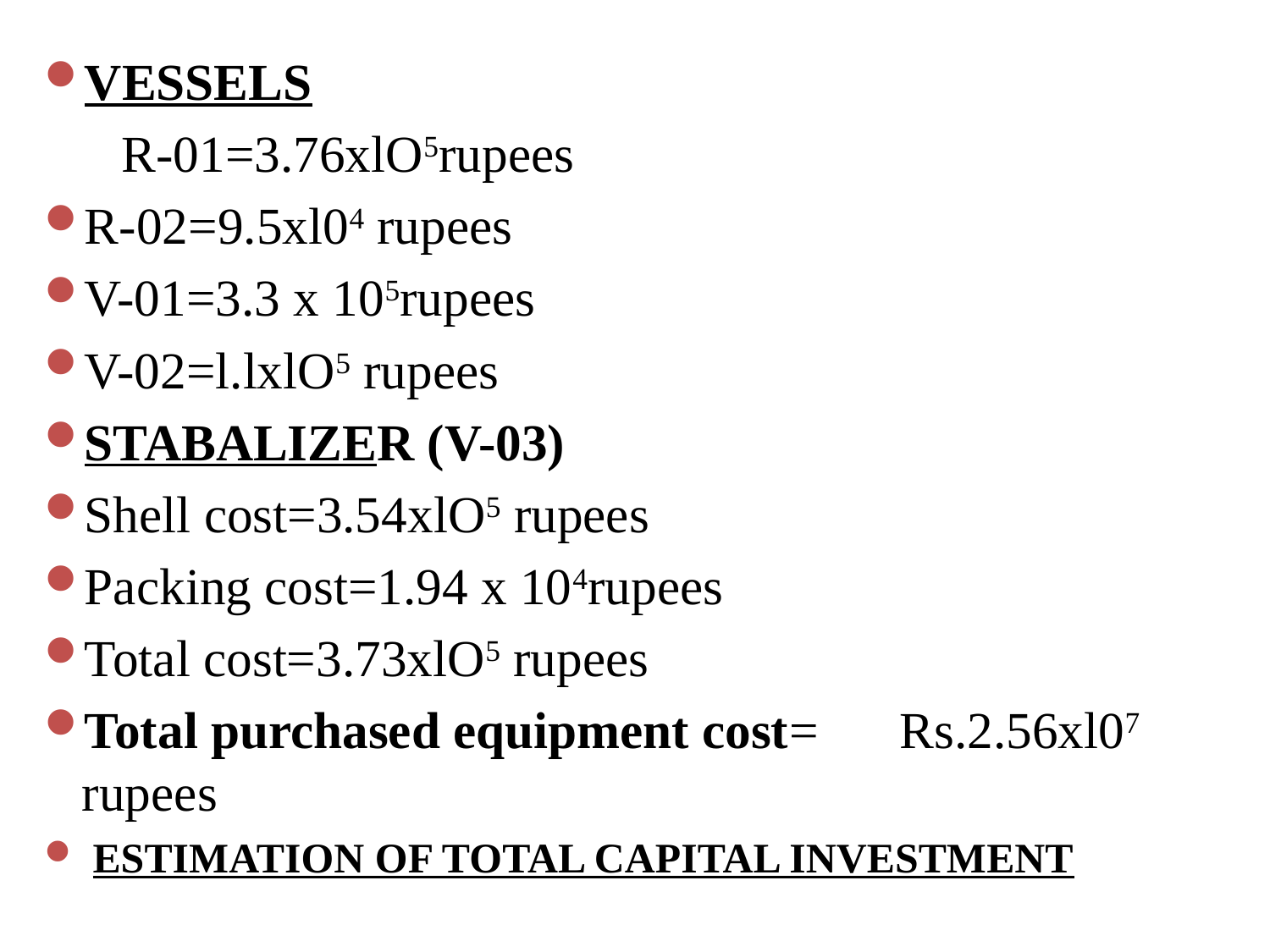

VESSELS
      R-01=3.76xlO5rupees
R-02=9.5xl04 rupees
V-01=3.3 x 105rupees
V-02=l.lxlO5 rupees
STABALIZER (V-03)
Shell cost=3.54xlO5 rupees
Packing cost=1.94 x 104rupees
Total cost=3.73xlO5 rupees
Total purchased equipment cost=	Rs.2.56xl07 rupees
 ESTIMATION OF TOTAL CAPITAL INVESTMENT